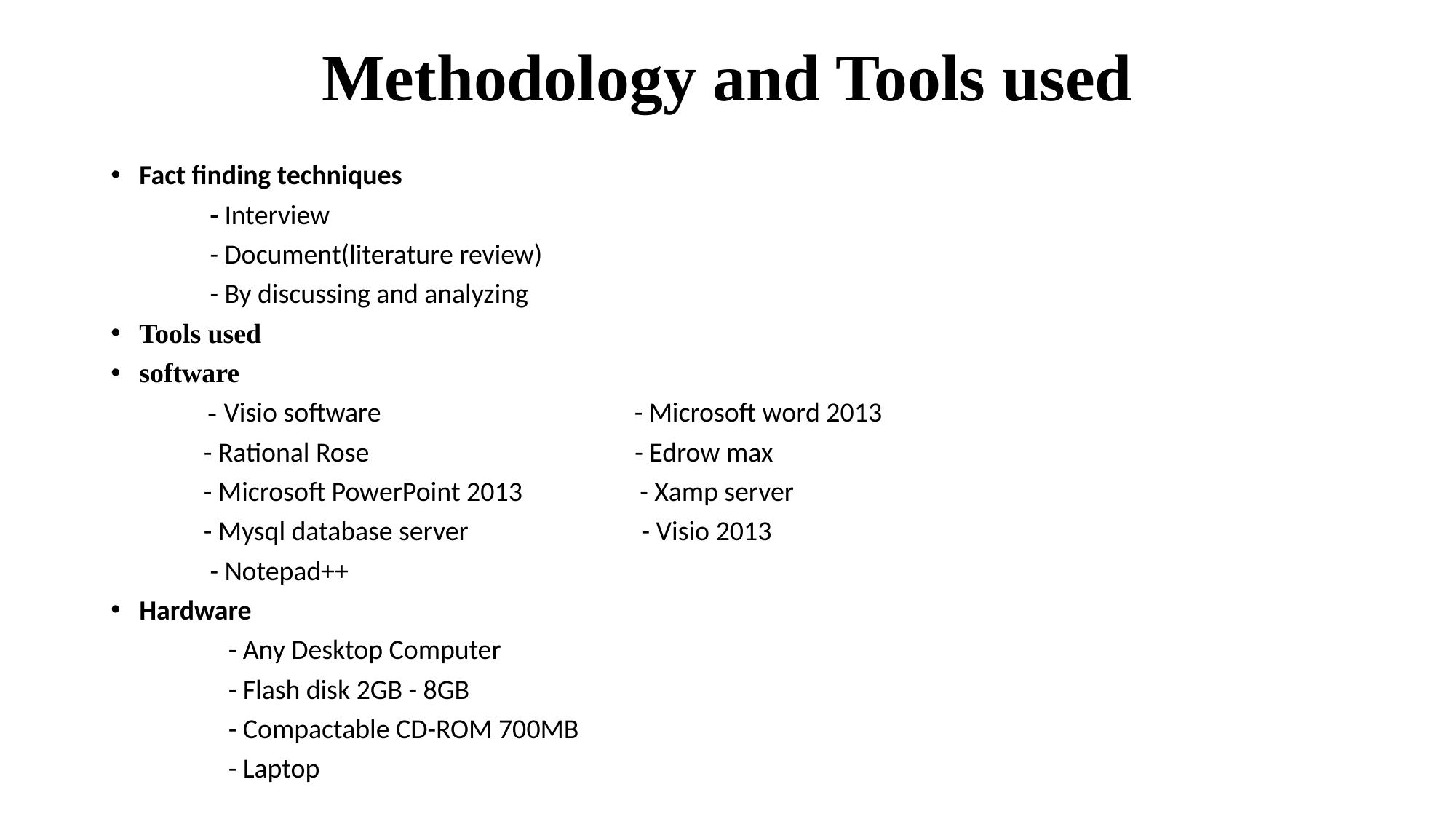

# Methodology and Tools used
Fact finding techniques
                - Interview
                - Document(literature review)
                - By discussing and analyzing
Tools used
software
              - Visio software                                         - Microsoft word 2013
               - Rational Rose                                           - Edrow max
               - Microsoft PowerPoint 2013                   - Xamp server
               - Mysql database server                            - Visio 2013
                - Notepad++
Hardware
                   - Any Desktop Computer
                   - Flash disk 2GB - 8GB
                   - Compactable CD-ROM 700MB
                   - Laptop